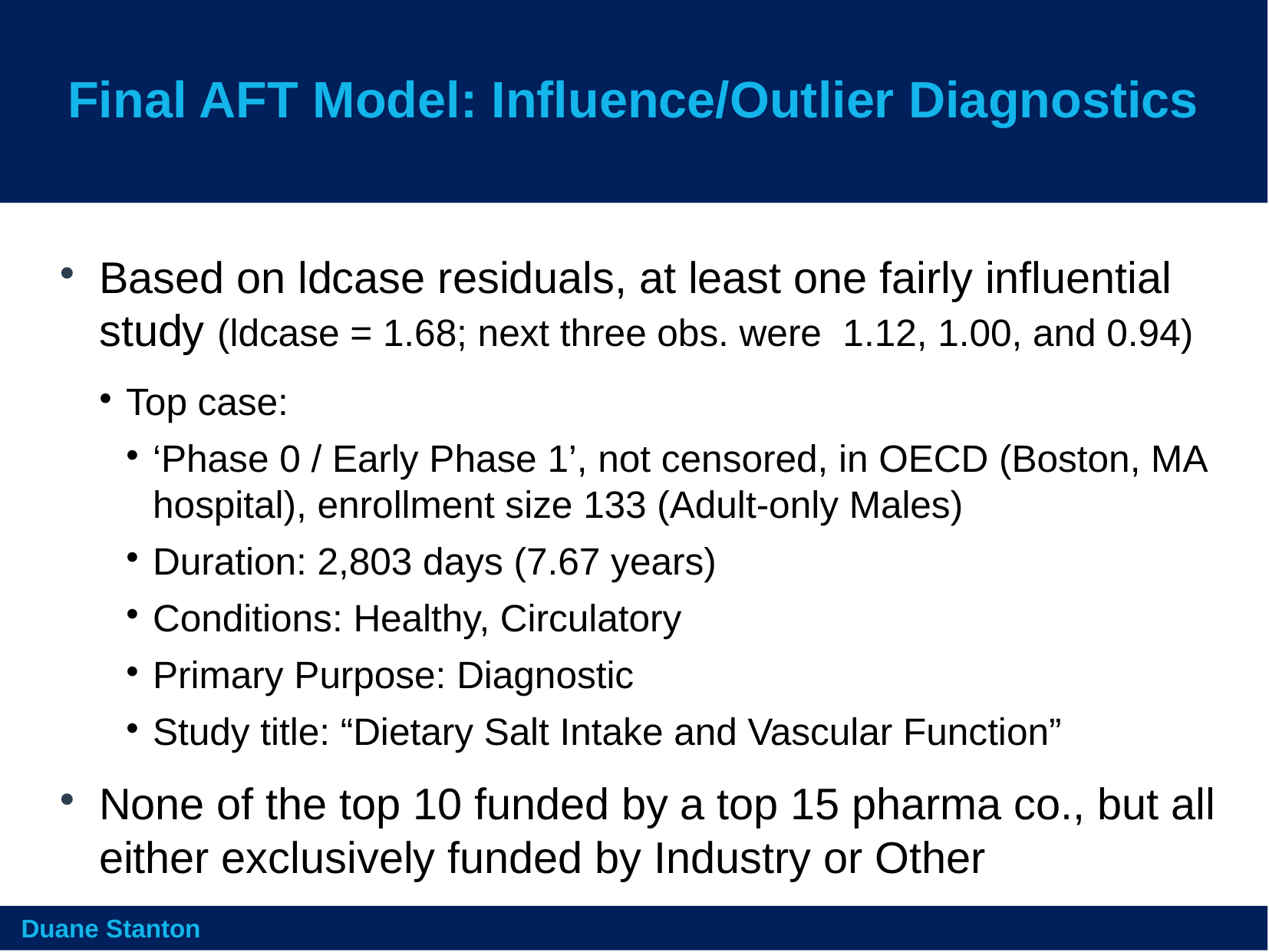

Final AFT Model: Influence/Outlier Diagnostics
Based on ldcase residuals, at least one fairly influential study (ldcase = 1.68; next three obs. were  1.12, 1.00, and 0.94)
Top case:
‘Phase 0 / Early Phase 1’, not censored, in OECD (Boston, MA hospital), enrollment size 133 (Adult-only Males)
Duration: 2,803 days (7.67 years)
Conditions: Healthy, Circulatory
Primary Purpose: Diagnostic
Study title: “Dietary Salt Intake and Vascular Function”
None of the top 10 funded by a top 15 pharma co., but all either exclusively funded by Industry or Other